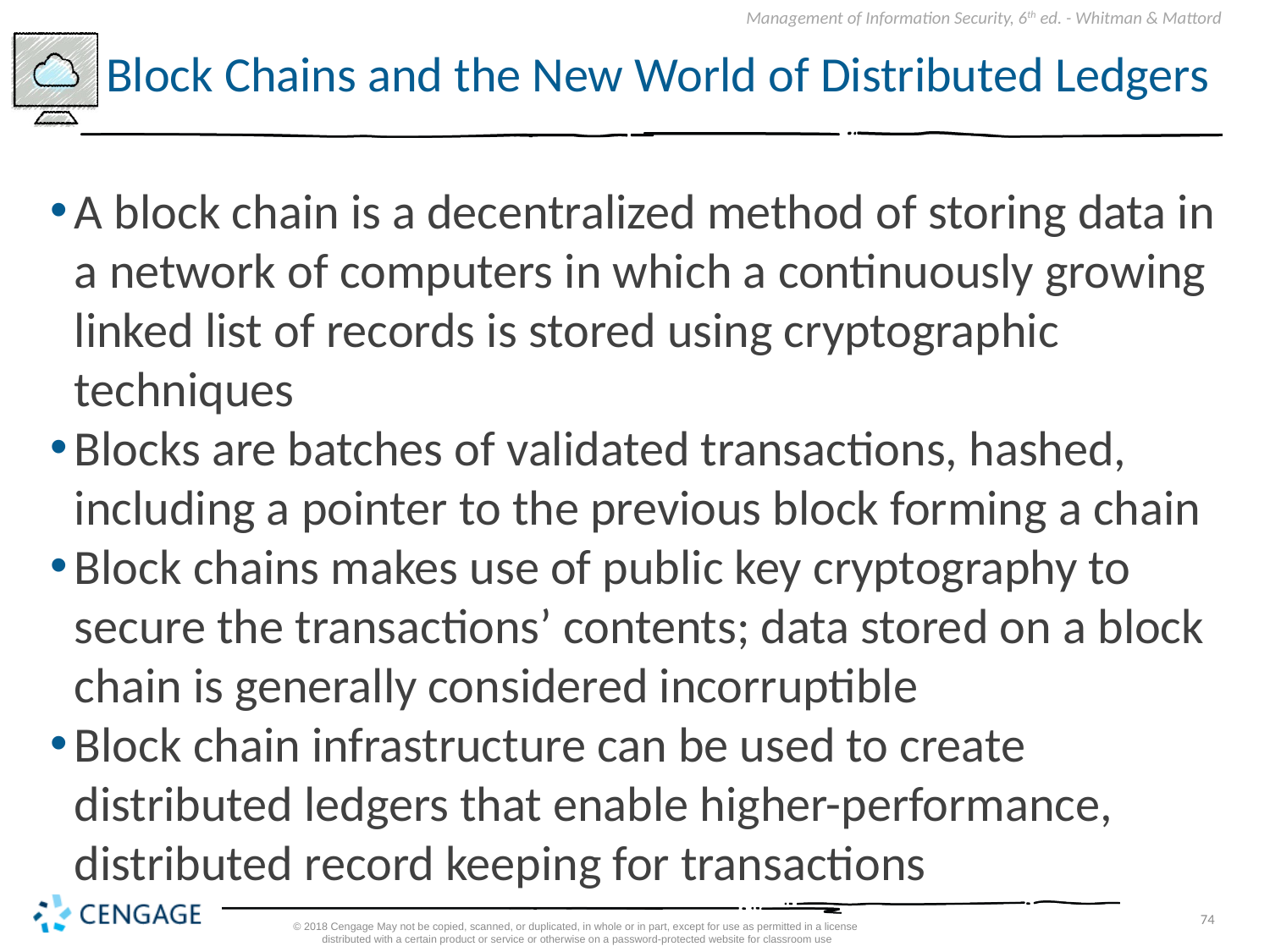

# Block Chains and the New World of Distributed Ledgers
A block chain is a decentralized method of storing data in a network of computers in which a continuously growing linked list of records is stored using cryptographic techniques
Blocks are batches of validated transactions, hashed, including a pointer to the previous block forming a chain
Block chains makes use of public key cryptography to secure the transactions’ contents; data stored on a block chain is generally considered incorruptible
Block chain infrastructure can be used to create distributed ledgers that enable higher-performance, distributed record keeping for transactions